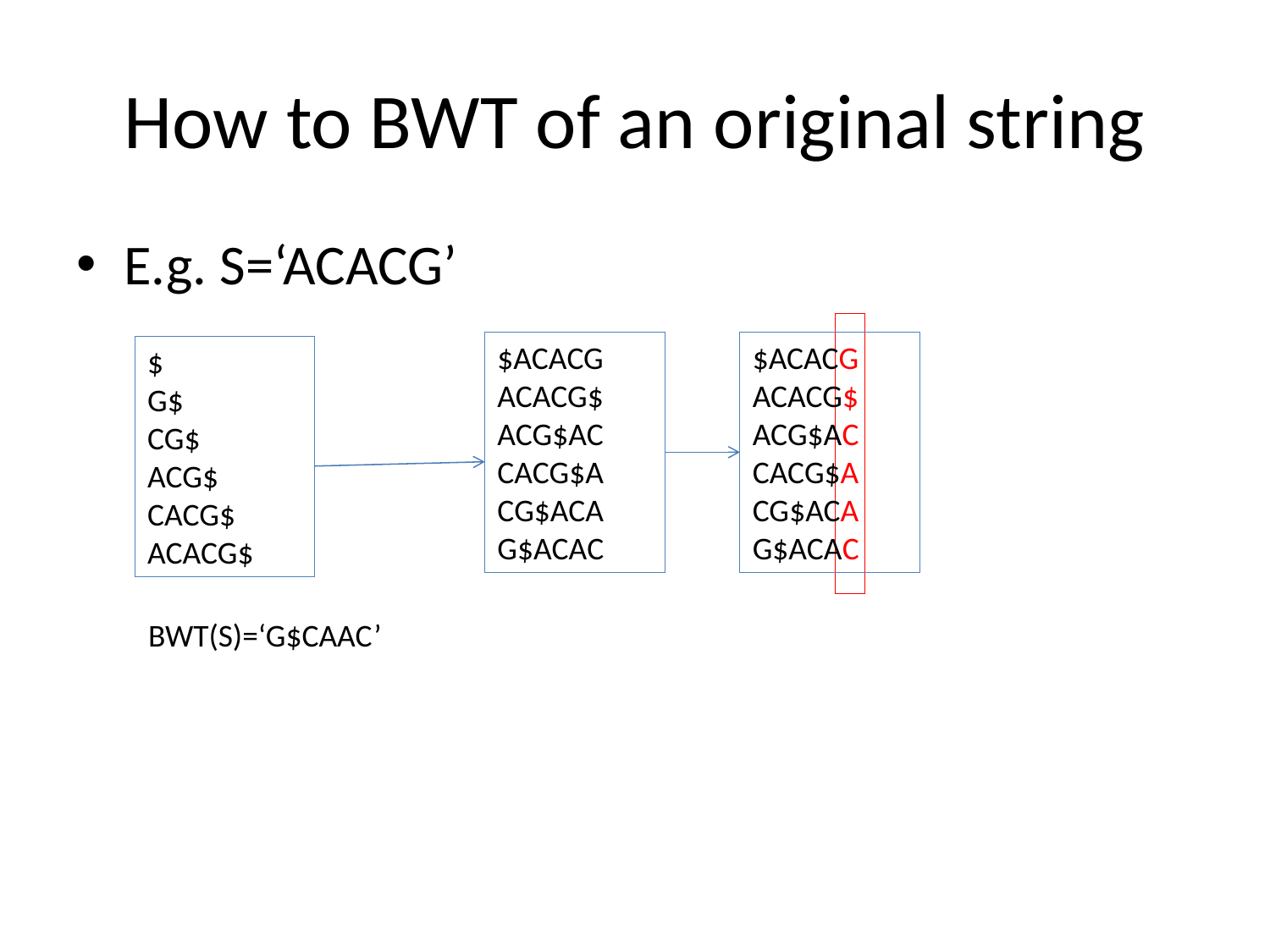

# How to BWT of an original string
E.g. S=‘ACACG’

$ACACG
ACACG$
ACG$AC
CACG$A
CG$ACA
G$ACAC
$ACACG
ACACG$
ACG$AC
CACG$A
CG$ACA
G$ACAC
$
G$
CG$
ACG$
CACG$
ACACG$
BWT(S)=‘G$CAAC’